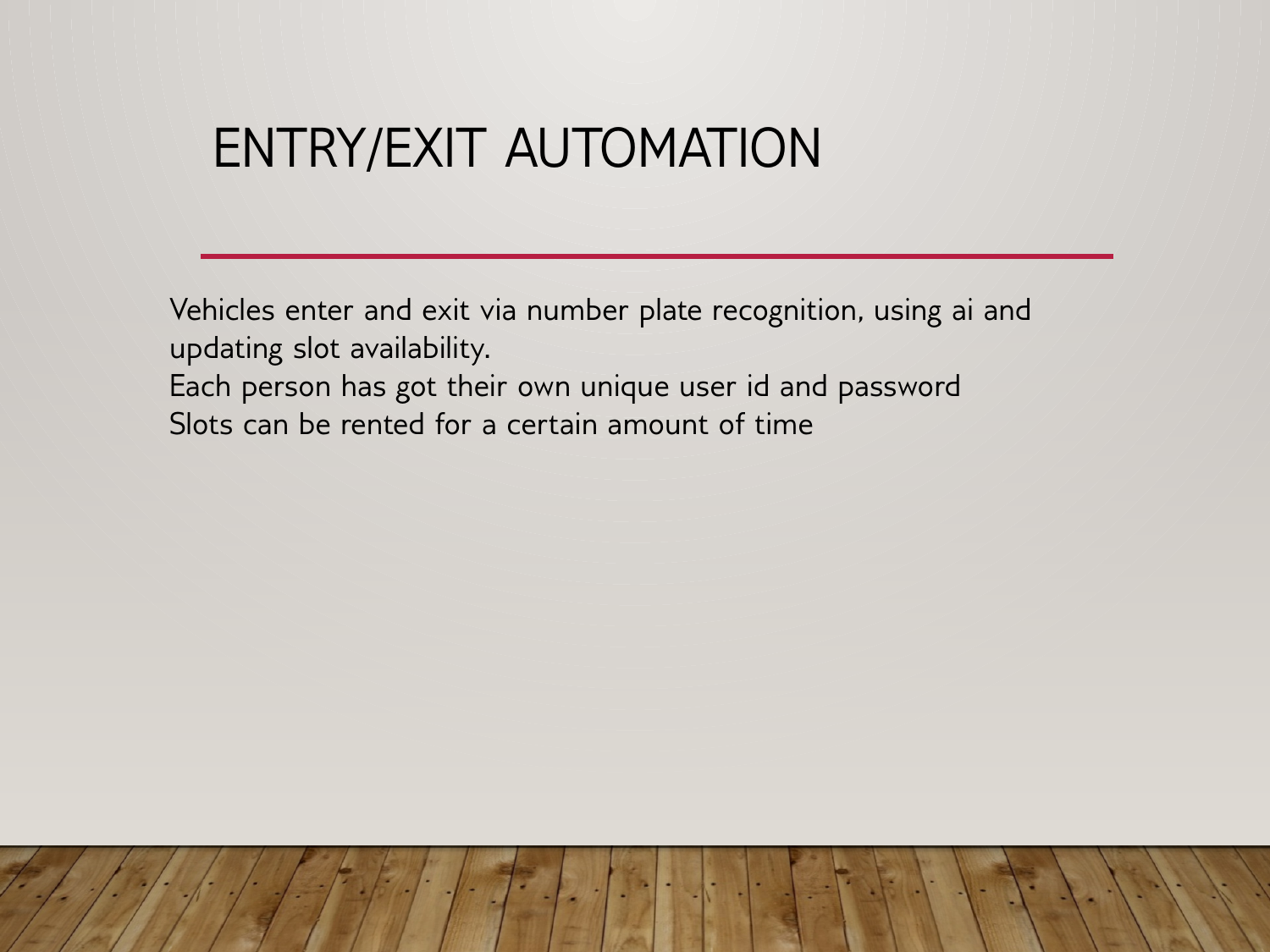

# Entry/Exit Automation
Vehicles enter and exit via number plate recognition, using ai and
updating slot availability.
Each person has got their own unique user id and password
Slots can be rented for a certain amount of time